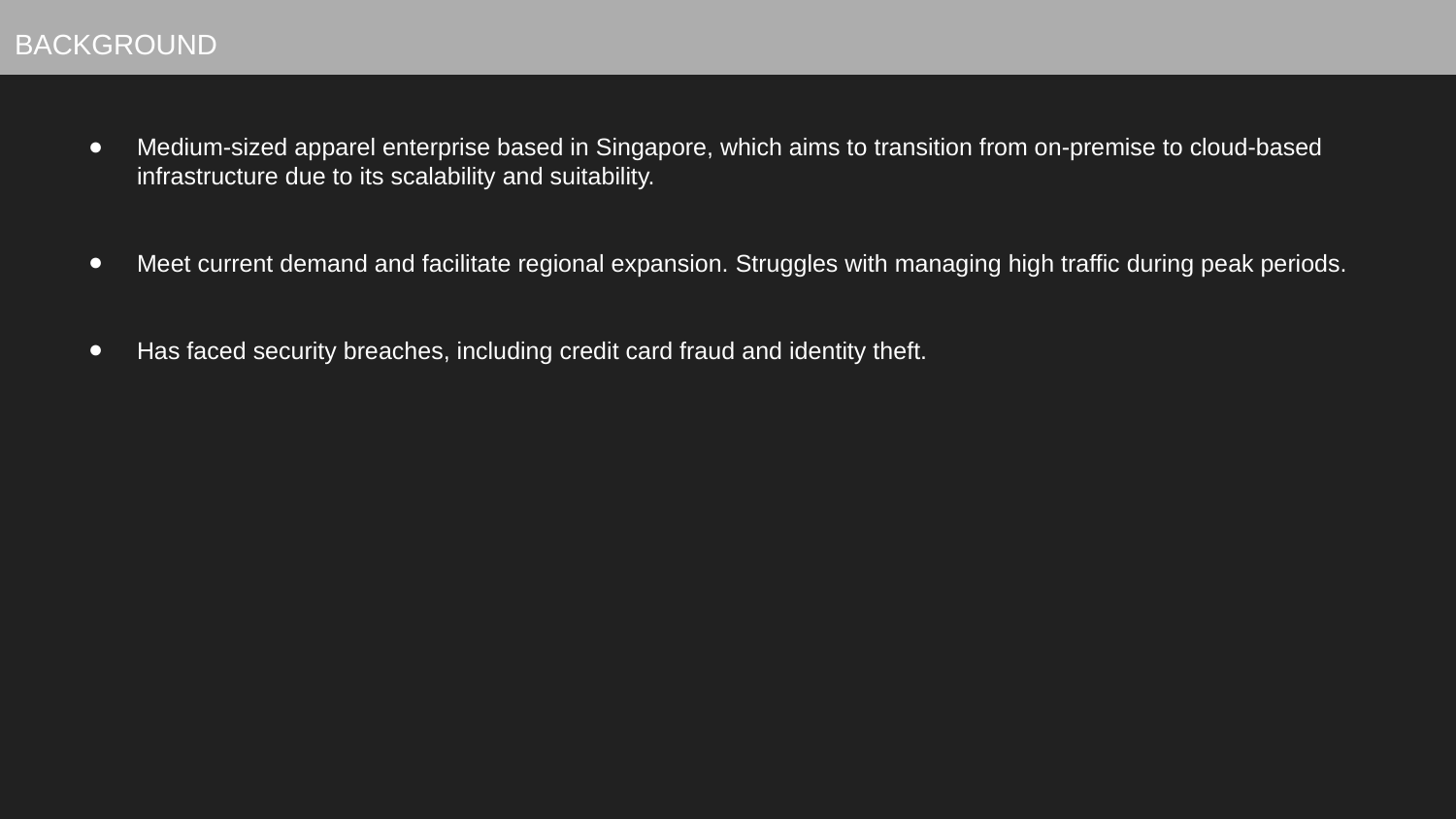

# BACKGROUND
Medium-sized apparel enterprise based in Singapore, which aims to transition from on-premise to cloud-based infrastructure due to its scalability and suitability.

Meet current demand and facilitate regional expansion. Struggles with managing high traffic during peak periods.

Has faced security breaches, including credit card fraud and identity theft.